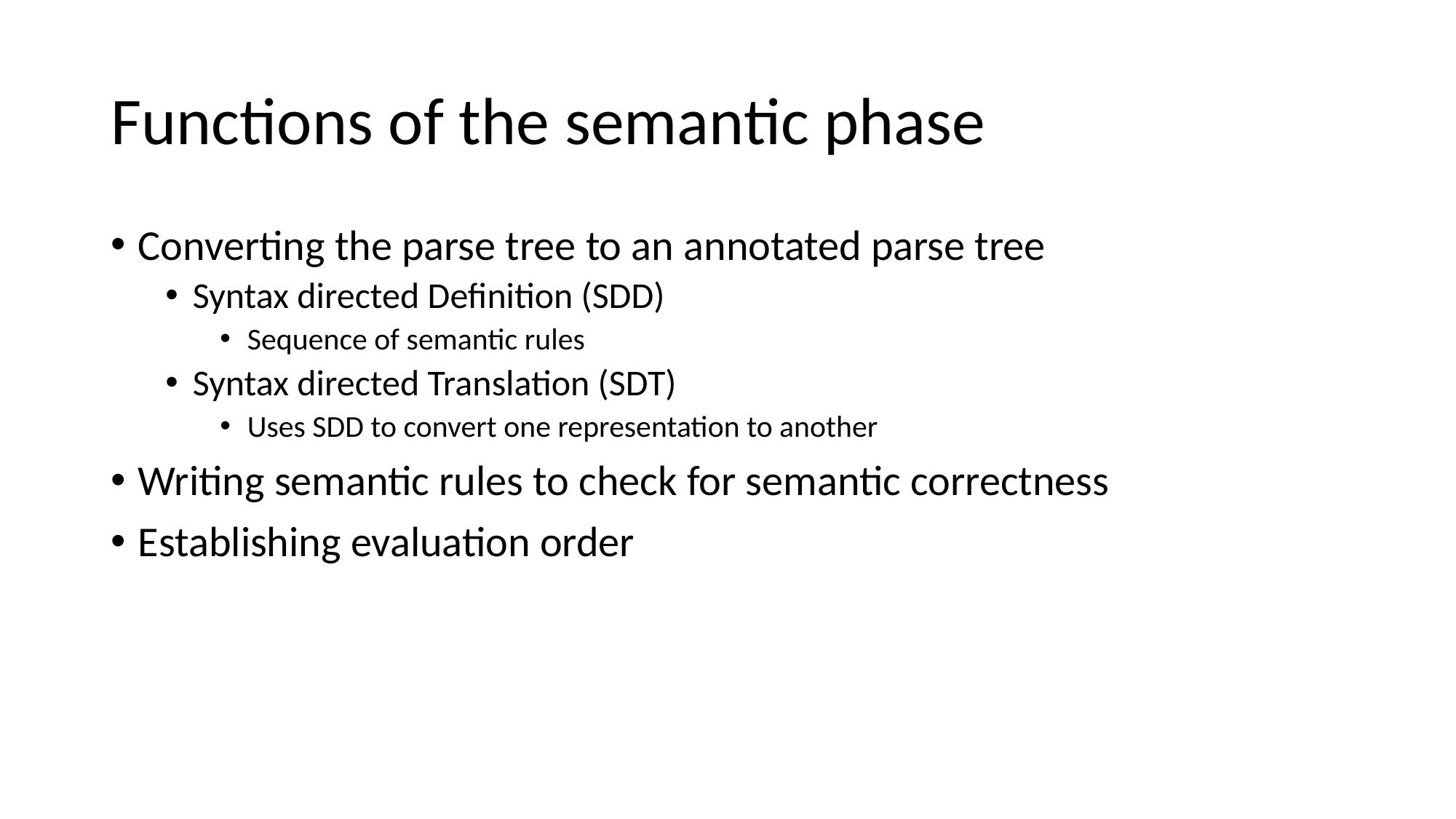

# Functions of the semantic phase
Converting the parse tree to an annotated parse tree
Syntax directed Definition (SDD)
Sequence of semantic rules
Syntax directed Translation (SDT)
Uses SDD to convert one representation to another
Writing semantic rules to check for semantic correctness
Establishing evaluation order